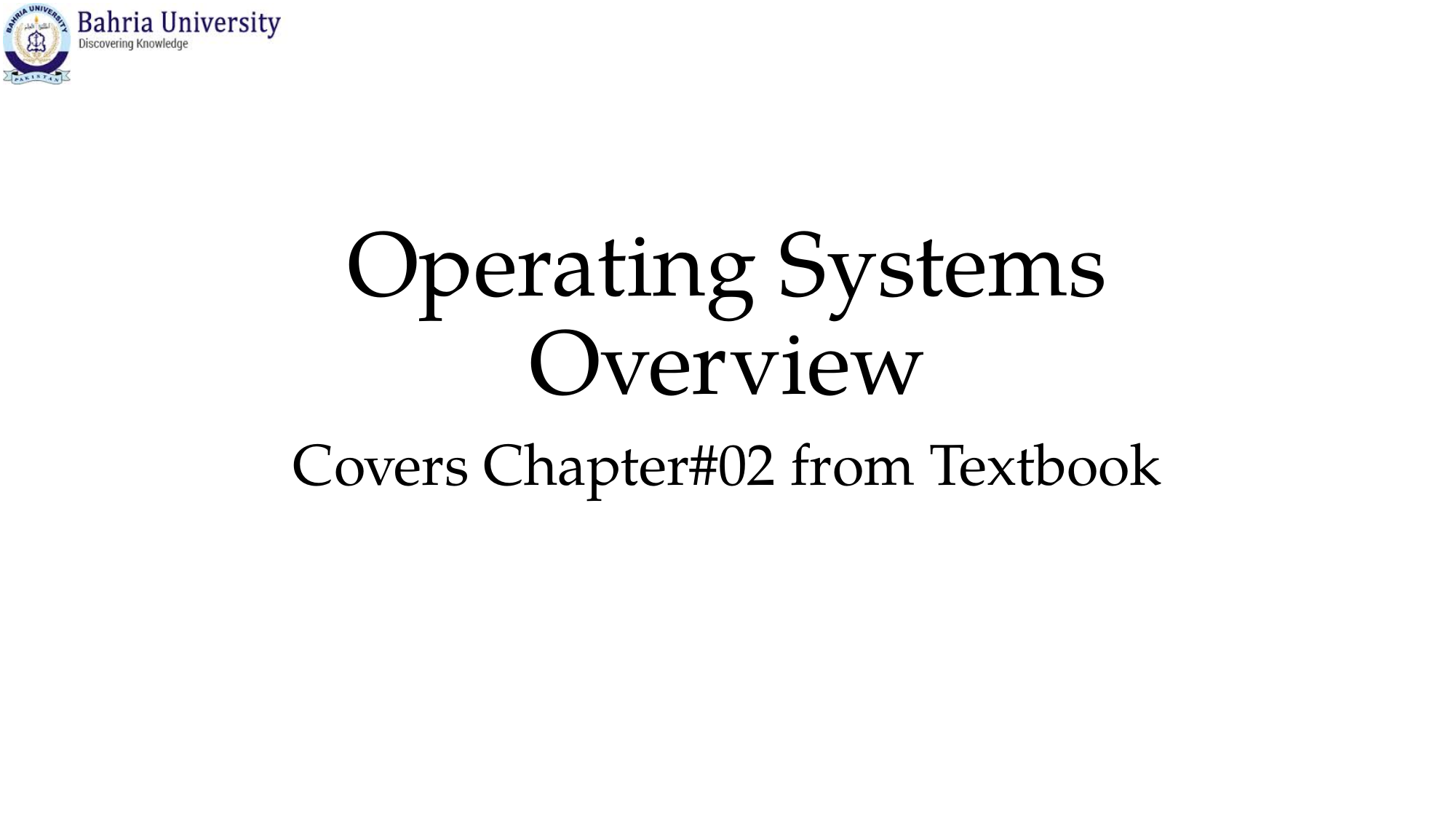

# Operating Systems Overview
Covers Chapter#02 from Textbook